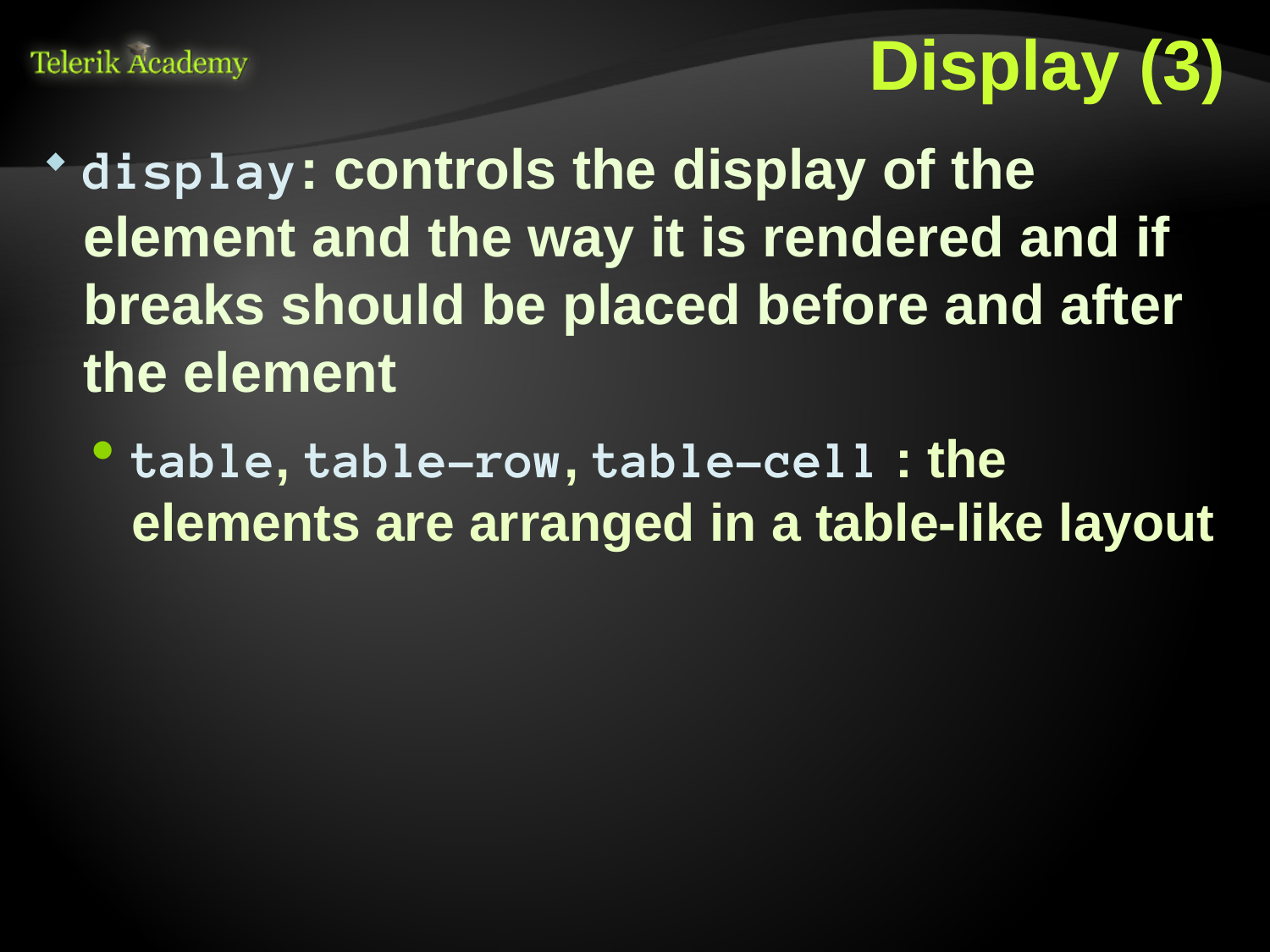

# Display (3)
display: controls the display of the element and the way it is rendered and if breaks should be placed before and after the element
table, table-row, table-cell : the elements are arranged in a table-like layout